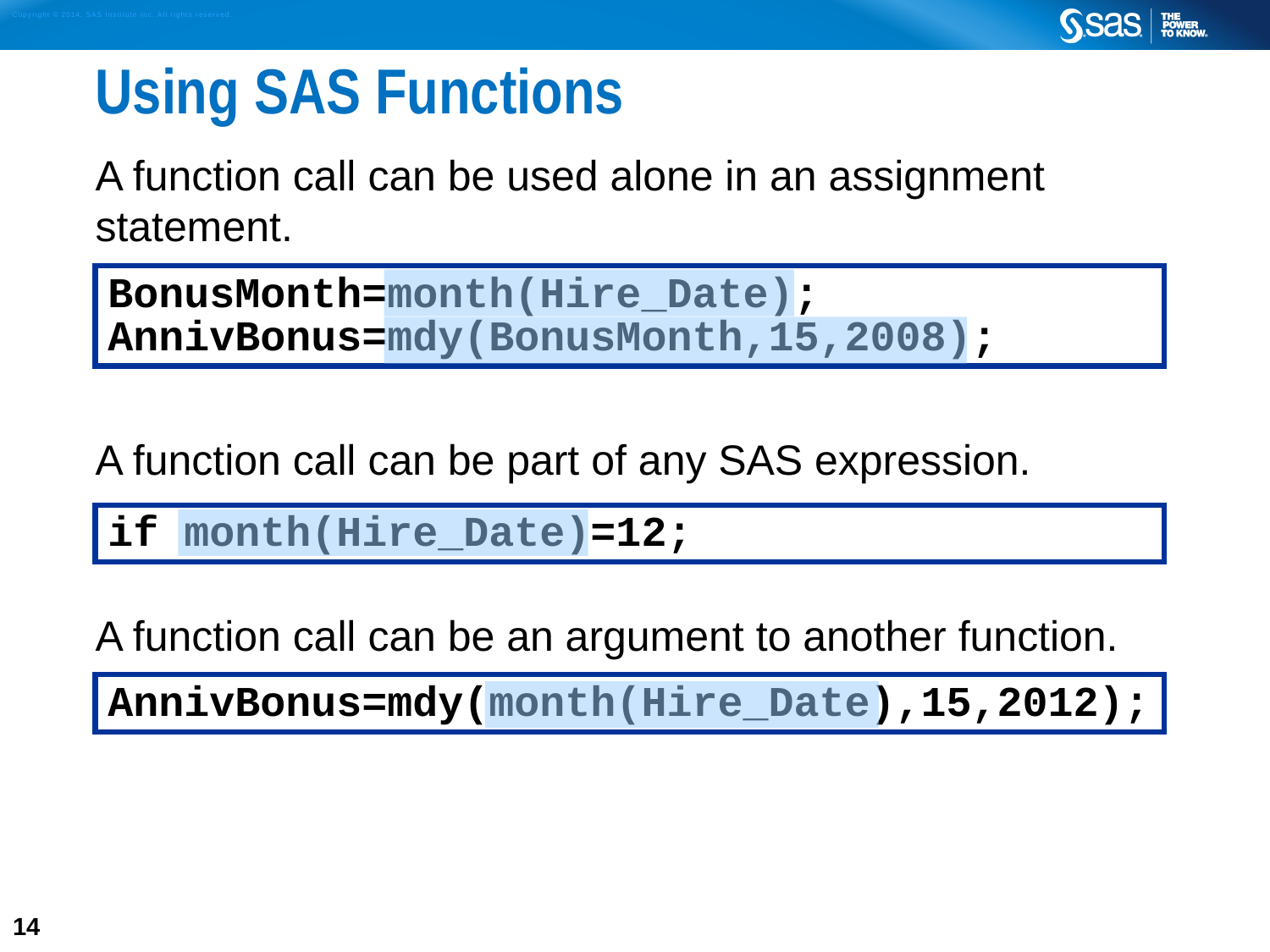

# Using SAS Functions
A function call can be used alone in an assignment statement.

A function call can be part of any SAS expression.

A function call can be an argument to another function.
BonusMonth=month(Hire_Date);
AnnivBonus=mdy(BonusMonth,15,2008);

if month(Hire_Date)=12;

AnnivBonus=mdy(month(Hire_Date),15,2012);

14